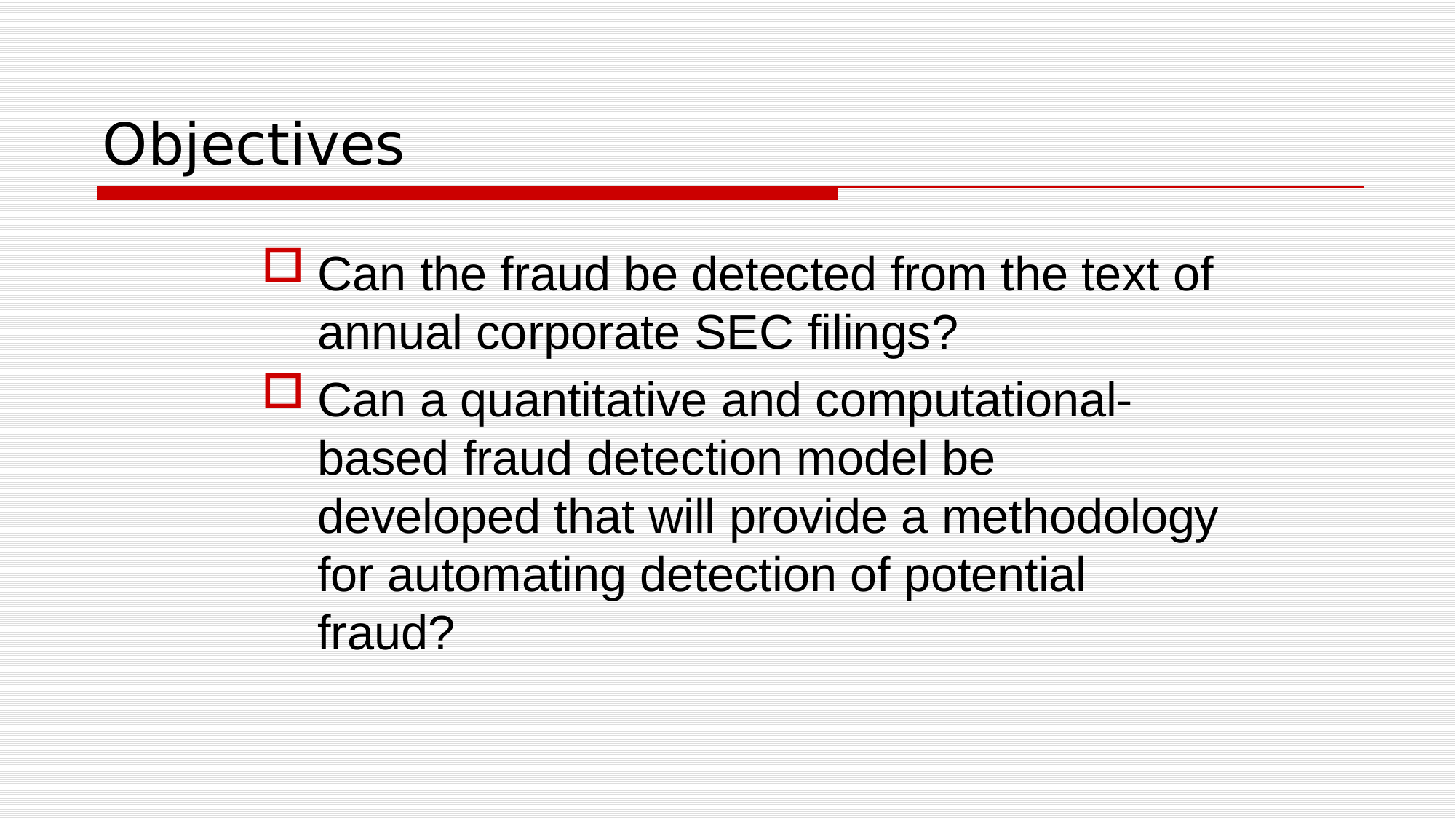

# Objectives
Can the fraud be detected from the text of annual corporate SEC filings?
Can a quantitative and computational-based fraud detection model be developed that will provide a methodology for automating detection of potential fraud?